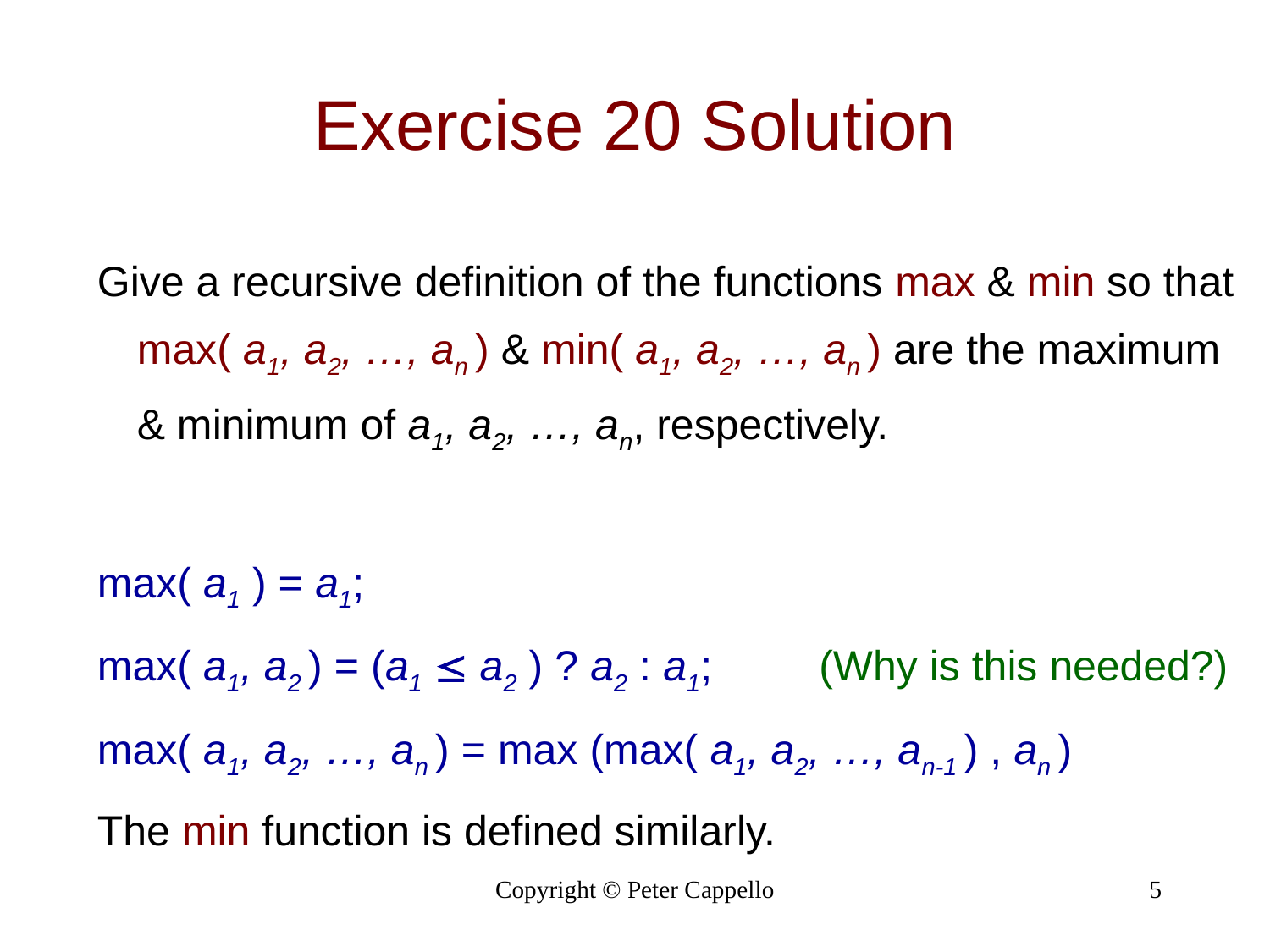

# Exercise 20 Solution
Give a recursive definition of the functions max & min so that max( a1, a2, …, an ) & min( a1, a2, …, an ) are the maximum & minimum of a1, a2, …, an, respectively.

max( a1 ) = a1;
max( a1, a2 ) = (a1 ≤ a2 ) ? a2 : a1;         (Why is this needed?)
max( a1, a2, …, an ) = max (max( a1, a2, …, an-1 ) , an )
The min function is defined similarly.
Copyright © Peter Cappello
5